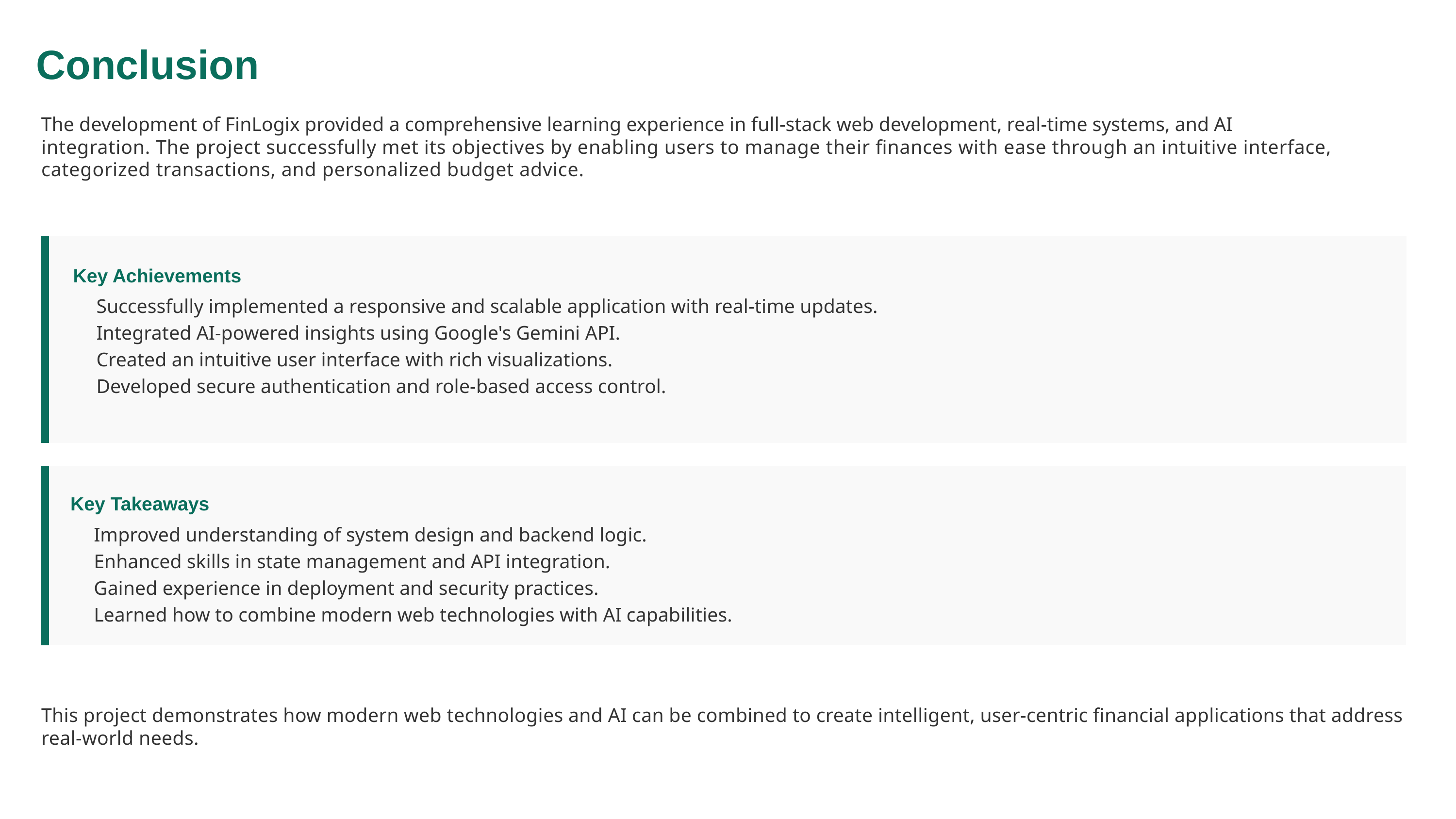

Conclusion

The development of FinLogix provided a comprehensive learning experience in full-stack web development, real-time systems, and AI
integration. The project successfully met its objectives by enabling users to manage their finances with ease through an intuitive interface, categorized transactions, and personalized budget advice.

Key Achievements
Successfully implemented a responsive and scalable application with real-time updates.
Integrated AI-powered insights using Google's Gemini API.
Created an intuitive user interface with rich visualizations.
Developed secure authentication and role-based access control.

Key Takeaways
Improved understanding of system design and backend logic.
Enhanced skills in state management and API integration.
Gained experience in deployment and security practices.
Learned how to combine modern web technologies with AI capabilities.
This project demonstrates how modern web technologies and AI can be combined to create intelligent, user-centric financial applications that address real-world needs.